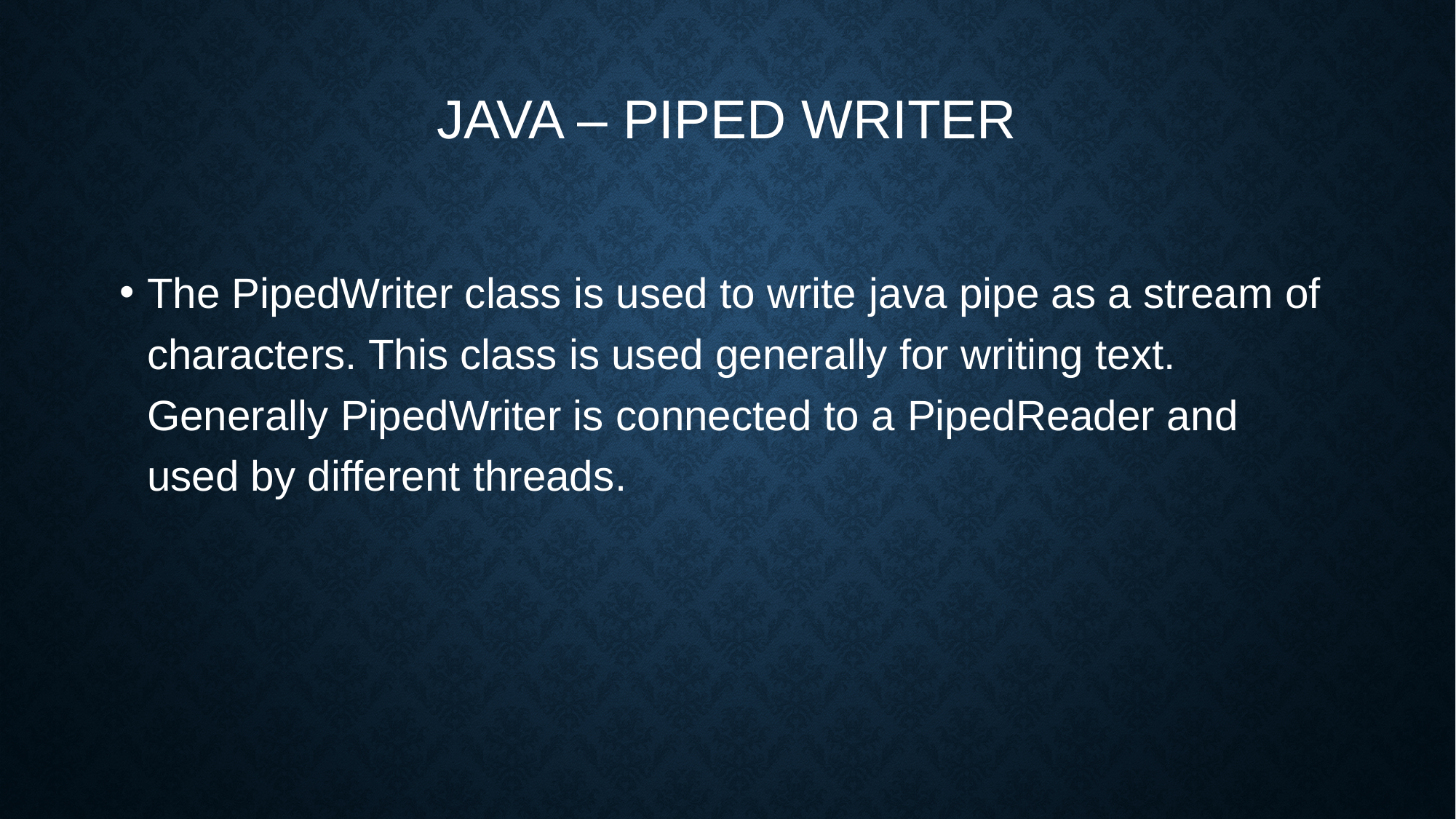

# Java – Piped Writer
The PipedWriter class is used to write java pipe as a stream of characters. This class is used generally for writing text. Generally PipedWriter is connected to a PipedReader and used by different threads.